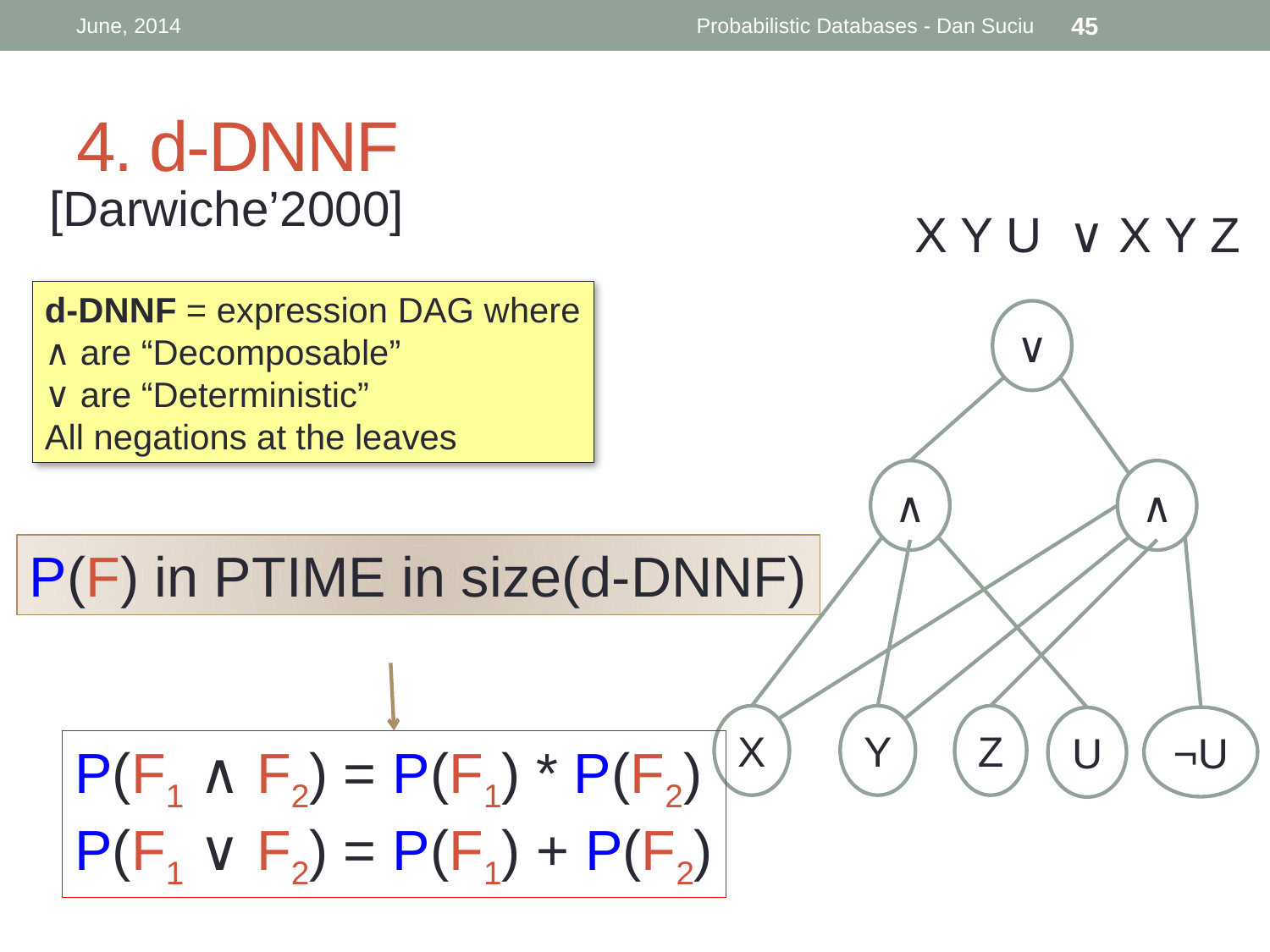

June, 2014
Probabilistic Databases - Dan Suciu
45
# 4. d-DNNF
[Darwiche’2000]
X Y U  ∨ X Y Z
d-DNNF = expression DAG where
∧ are “Decomposable”
∨ are “Deterministic”
All negations at the leaves
∨
∧
∧
P(F) in PTIME in size(d-DNNF)
X
Y
Z
¬U
U
P(F1 ∧ F2) = P(F1) * P(F2)
P(F1 ∨ F2) = P(F1) + P(F2)